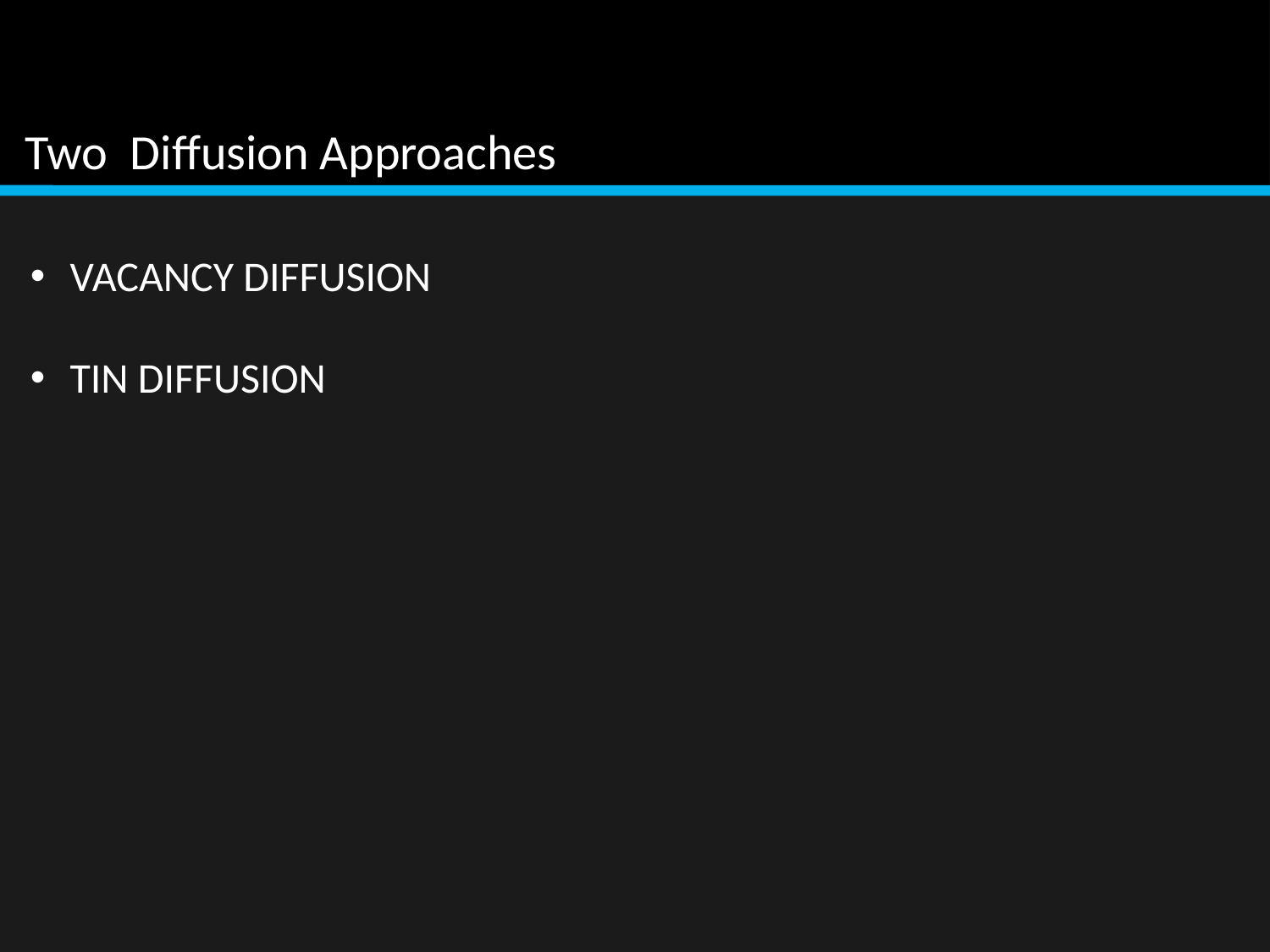

Two  Diffusion Approaches

VACANCY DIFFUSION

TIN DIFFUSION